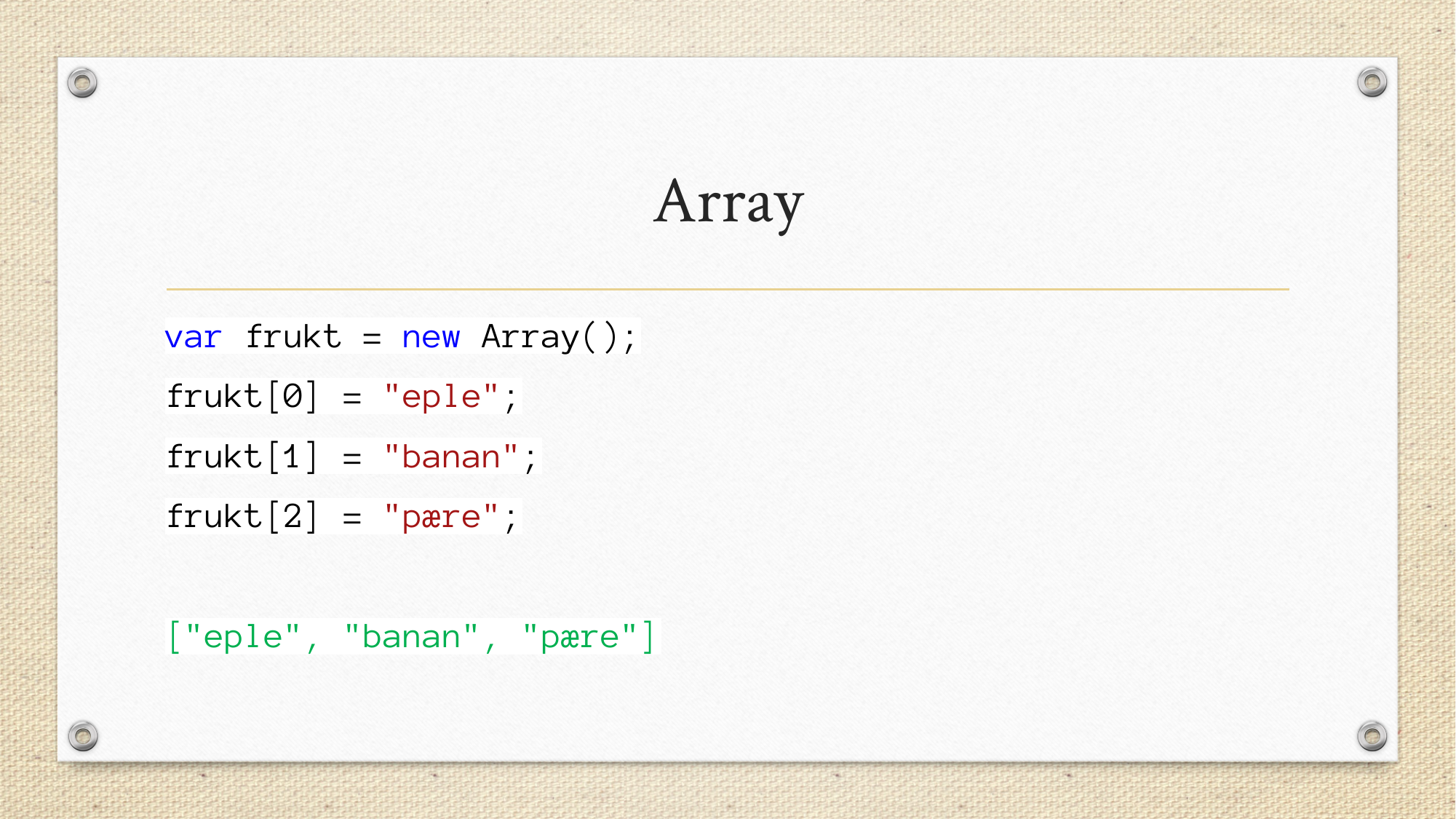

# Array
var frukt = new Array();
frukt[0] = "eple";
frukt[1] = "banan";
frukt[2] = "pære";

["eple", "banan", "pære"]